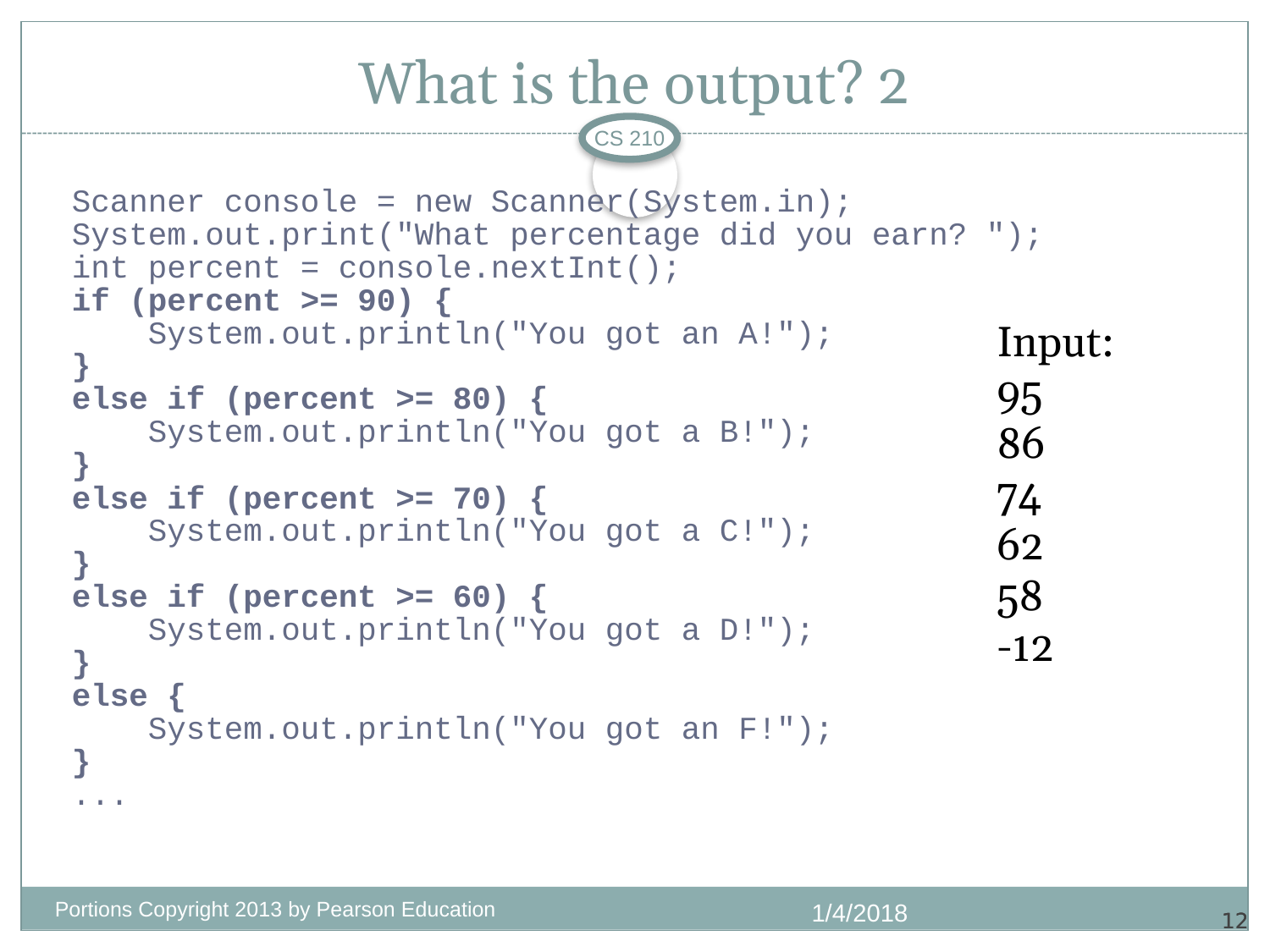

# What is the output? 2
CS 210

Scanner console = new Scanner(System.in);
System.out.print("What percentage did you earn? ");
int percent = console.nextInt();
if (percent >= 90) {
    System.out.println("You got an A!");
}
else if (percent >= 80) {
    System.out.println("You got a B!");
}
else if (percent >= 70) {
    System.out.println("You got a C!");
}
else if (percent >= 60) {
    System.out.println("You got a D!");
}
else {
    System.out.println("You got an F!");
}
...
Input:
95
86
74
62
58
-12

Portions Copyright 2013 by Pearson Education
1/4/2018